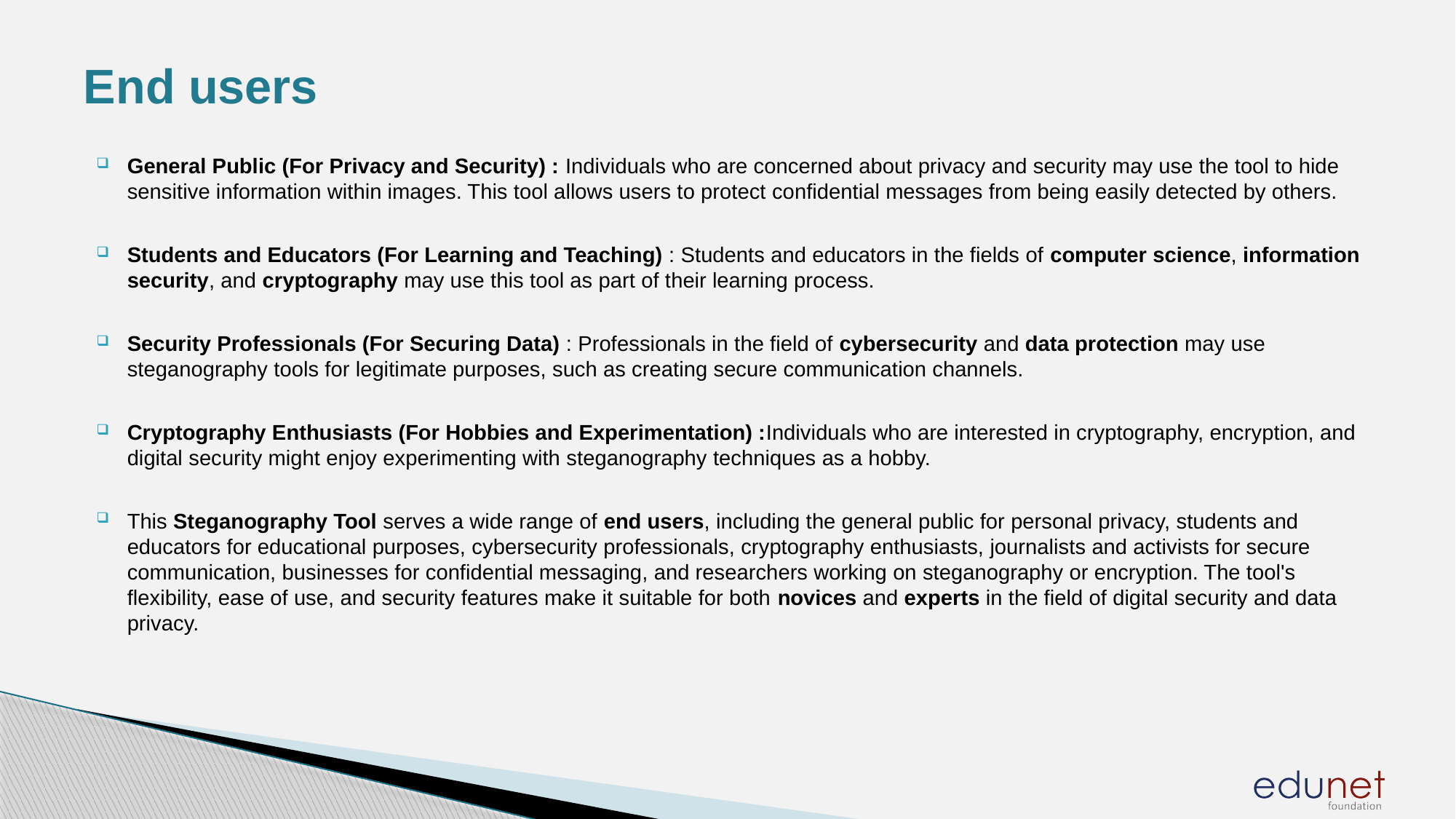

# End users
General Public (For Privacy and Security) : Individuals who are concerned about privacy and security may use the tool to hide sensitive information within images. This tool allows users to protect confidential messages from being easily detected by others.

Students and Educators (For Learning and Teaching) : Students and educators in the fields of computer science, information security, and cryptography may use this tool as part of their learning process.

Security Professionals (For Securing Data) : Professionals in the field of cybersecurity and data protection may use steganography tools for legitimate purposes, such as creating secure communication channels.

Cryptography Enthusiasts (For Hobbies and Experimentation) :Individuals who are interested in cryptography, encryption, and digital security might enjoy experimenting with steganography techniques as a hobby.

This Steganography Tool serves a wide range of end users, including the general public for personal privacy, students and educators for educational purposes, cybersecurity professionals, cryptography enthusiasts, journalists and activists for secure communication, businesses for confidential messaging, and researchers working on steganography or encryption. The tool's flexibility, ease of use, and security features make it suitable for both novices and experts in the field of digital security and data privacy.